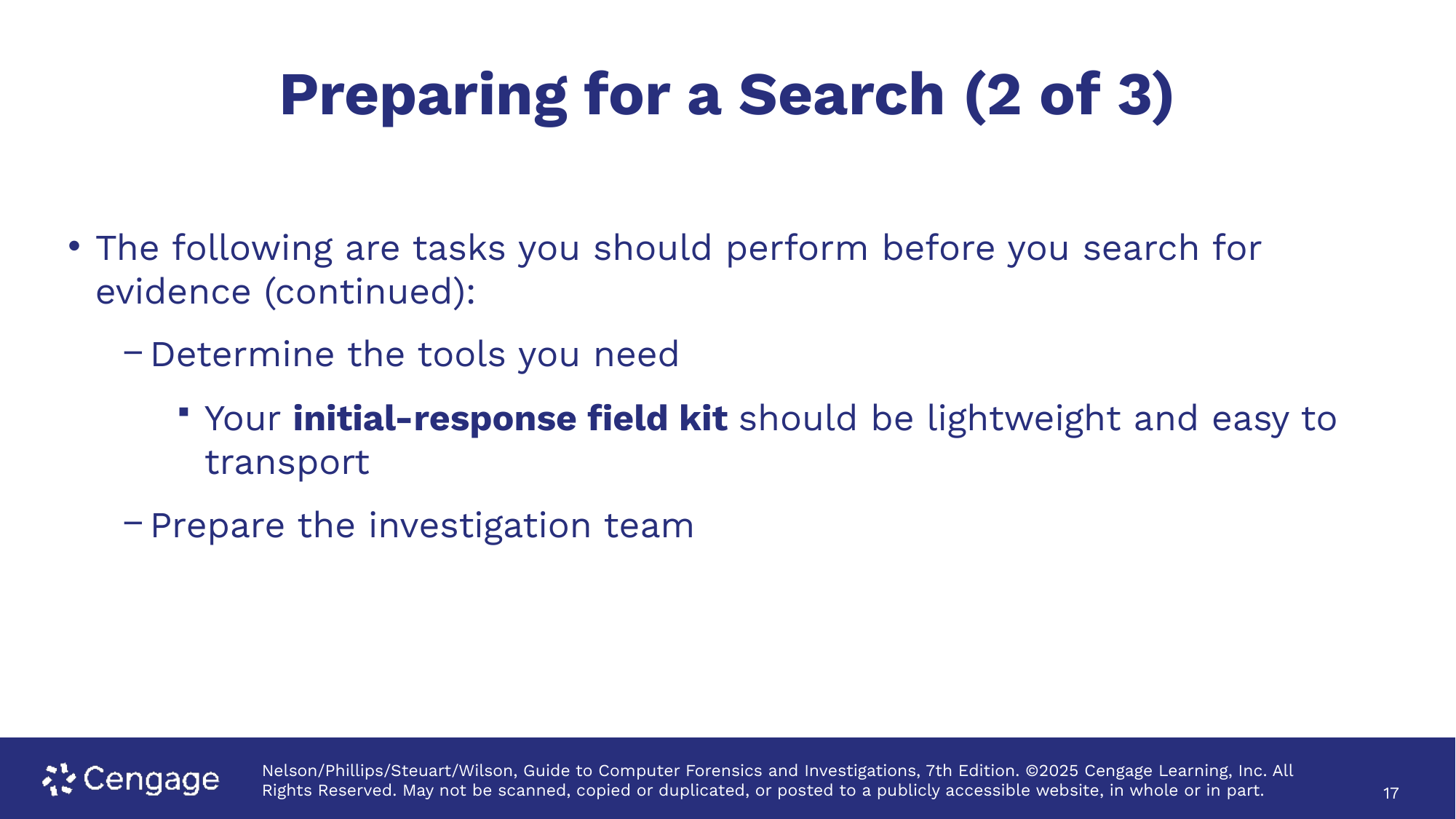

# Preparing for a Search (2 of 3)
The following are tasks you should perform before you search for evidence (continued):
Determine the tools you need
Your initial-response field kit should be lightweight and easy to transport
Prepare the investigation team